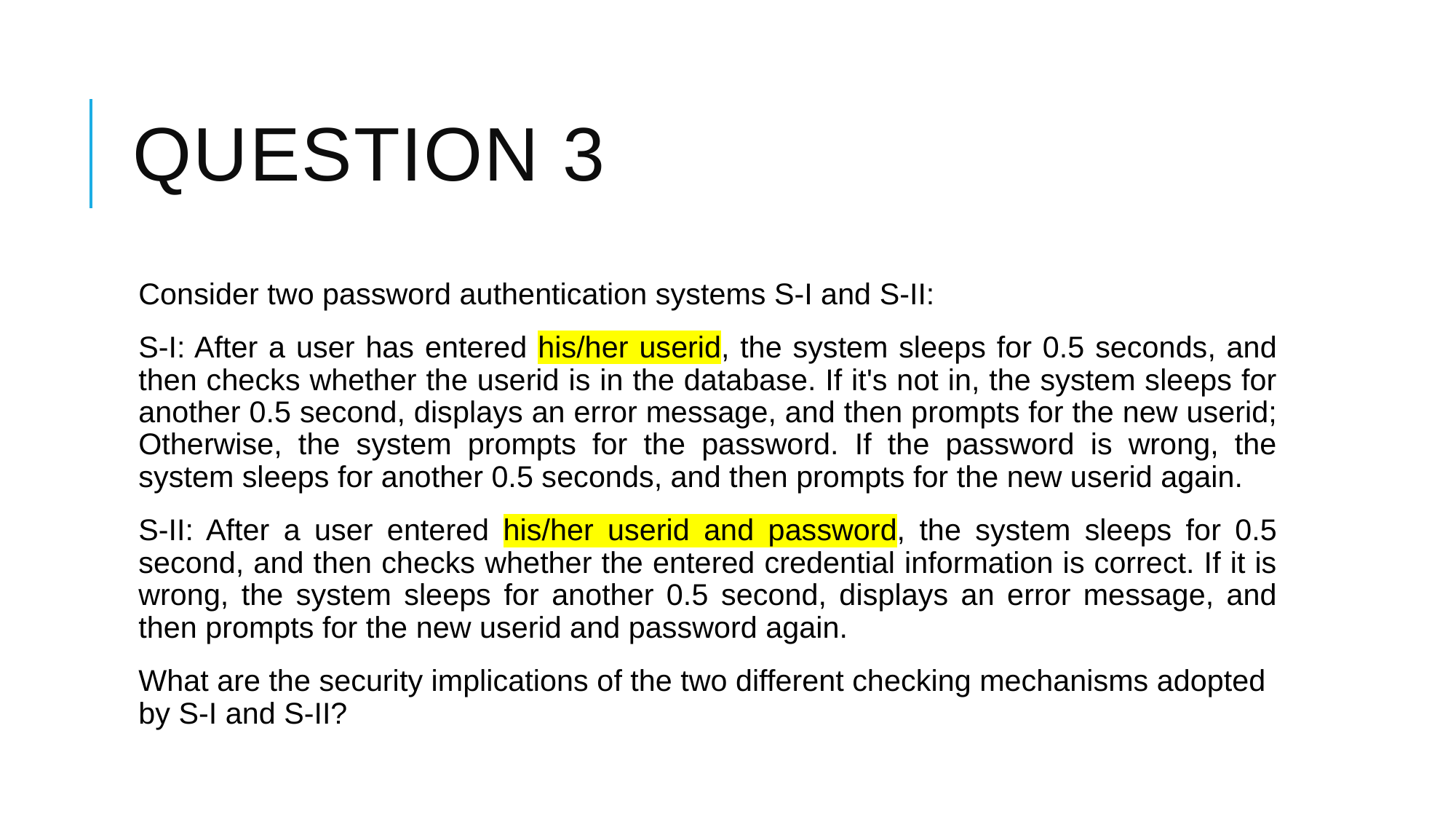

# Question 3
Consider two password authentication systems S-I and S-II:
S-I: After a user has entered his/her userid, the system sleeps for 0.5 seconds, and then checks whether the userid is in the database. If it's not in, the system sleeps for another 0.5 second, displays an error message, and then prompts for the new userid; Otherwise, the system prompts for the password. If the password is wrong, the system sleeps for another 0.5 seconds, and then prompts for the new userid again.
S-II: After a user entered his/her userid and password, the system sleeps for 0.5 second, and then checks whether the entered credential information is correct. If it is wrong, the system sleeps for another 0.5 second, displays an error message, and then prompts for the new userid and password again.
What are the security implications of the two different checking mechanisms adopted by S-I and S-II?